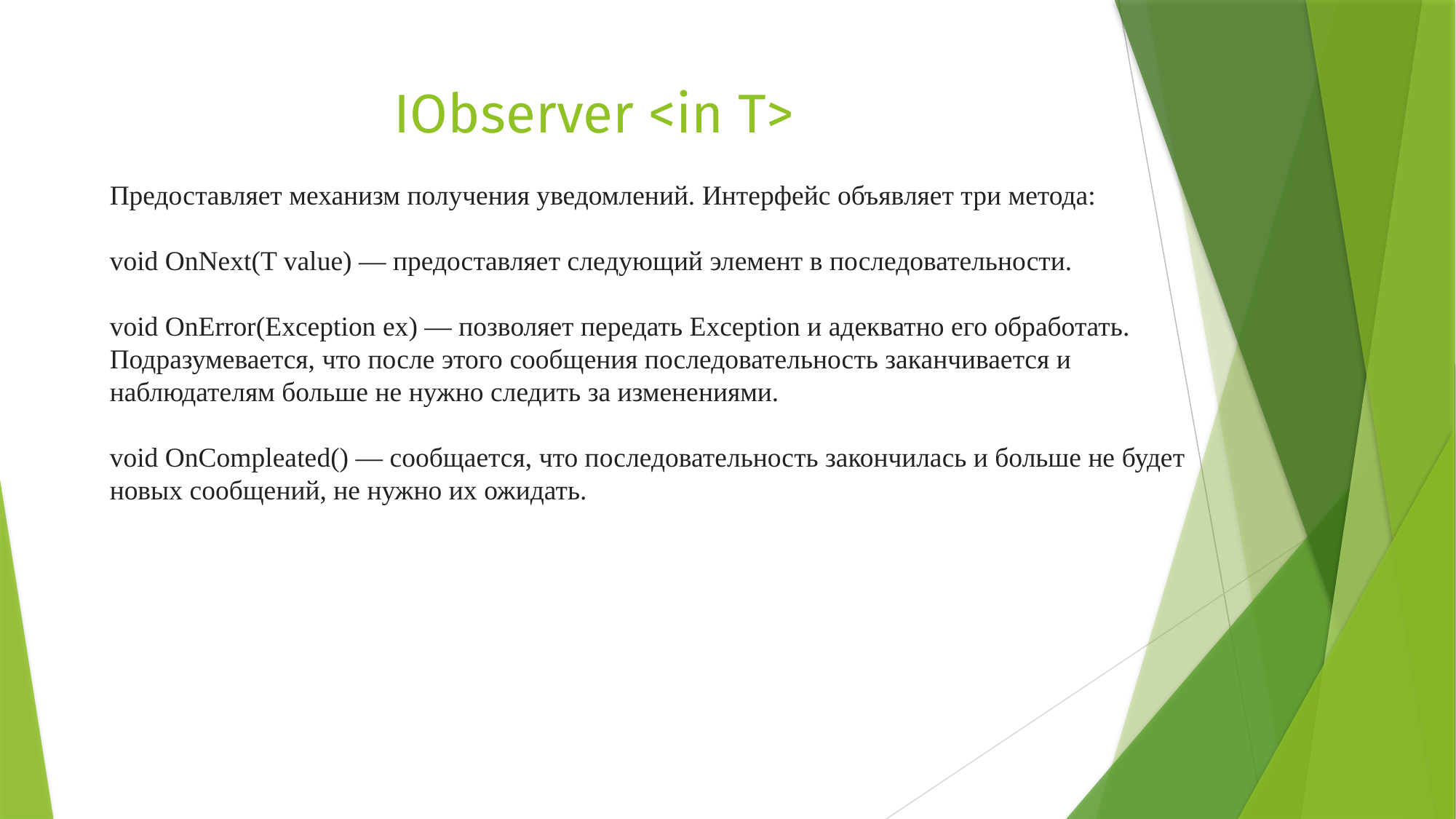

# IObserver <in Т>
Предоставляет механизм получения уведомлений. Интерфейс объявляет три метода:
void OnNext(T value) — предоставляет следующий элемент в последовательности.
void OnError(Exception ex) — позволяет передать Exception и адекватно его обработать. Подразумевается, что после этого сообщения последовательность заканчивается и наблюдателям больше не нужно следить за изменениями.
void OnCompleated() — сообщается, что последовательность закончилась и больше не будет новых сообщений, не нужно их ожидать.